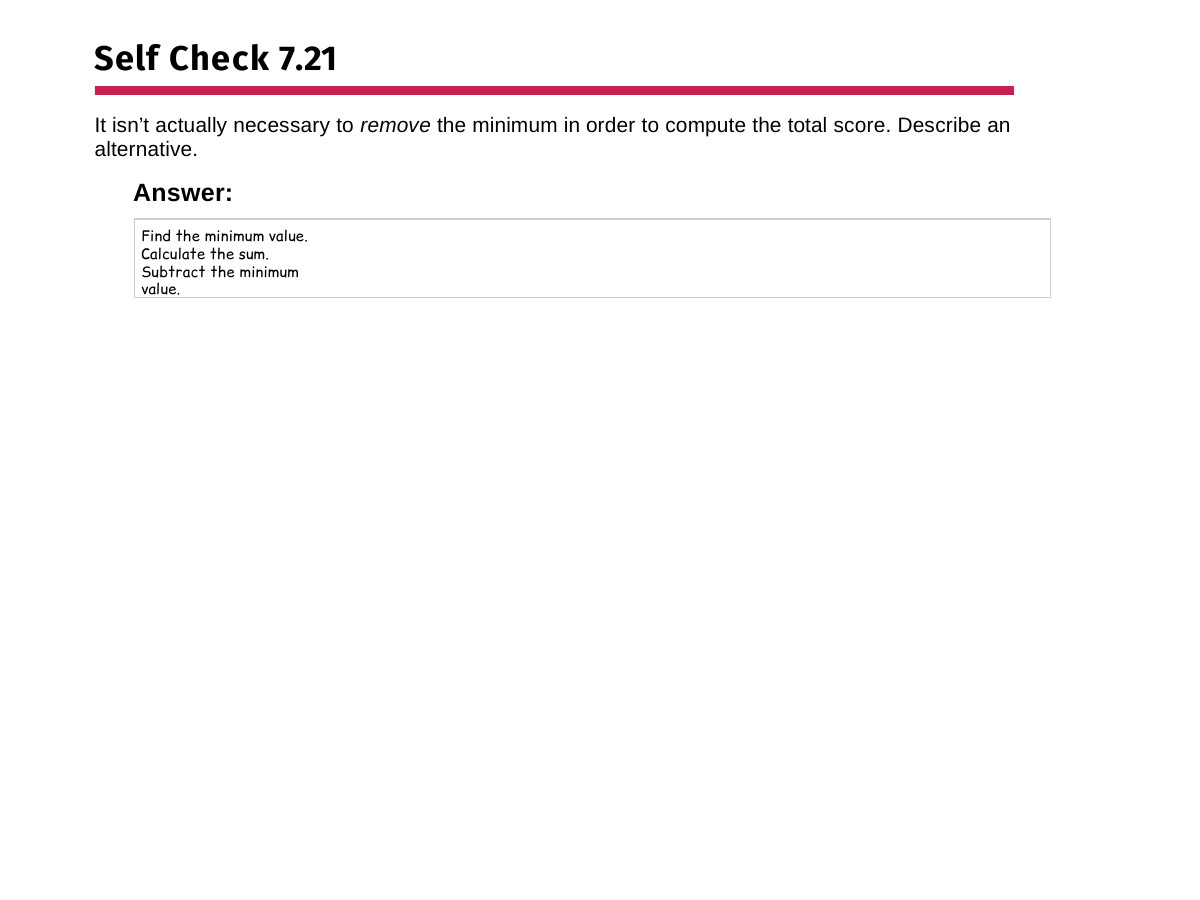

# Self Check 7.21
It isn’t actually necessary to remove the minimum in order to compute the total score. Describe an  alternative.
Answer:
Find the minimum value.  Calculate the sum.
Subtract the minimum value.